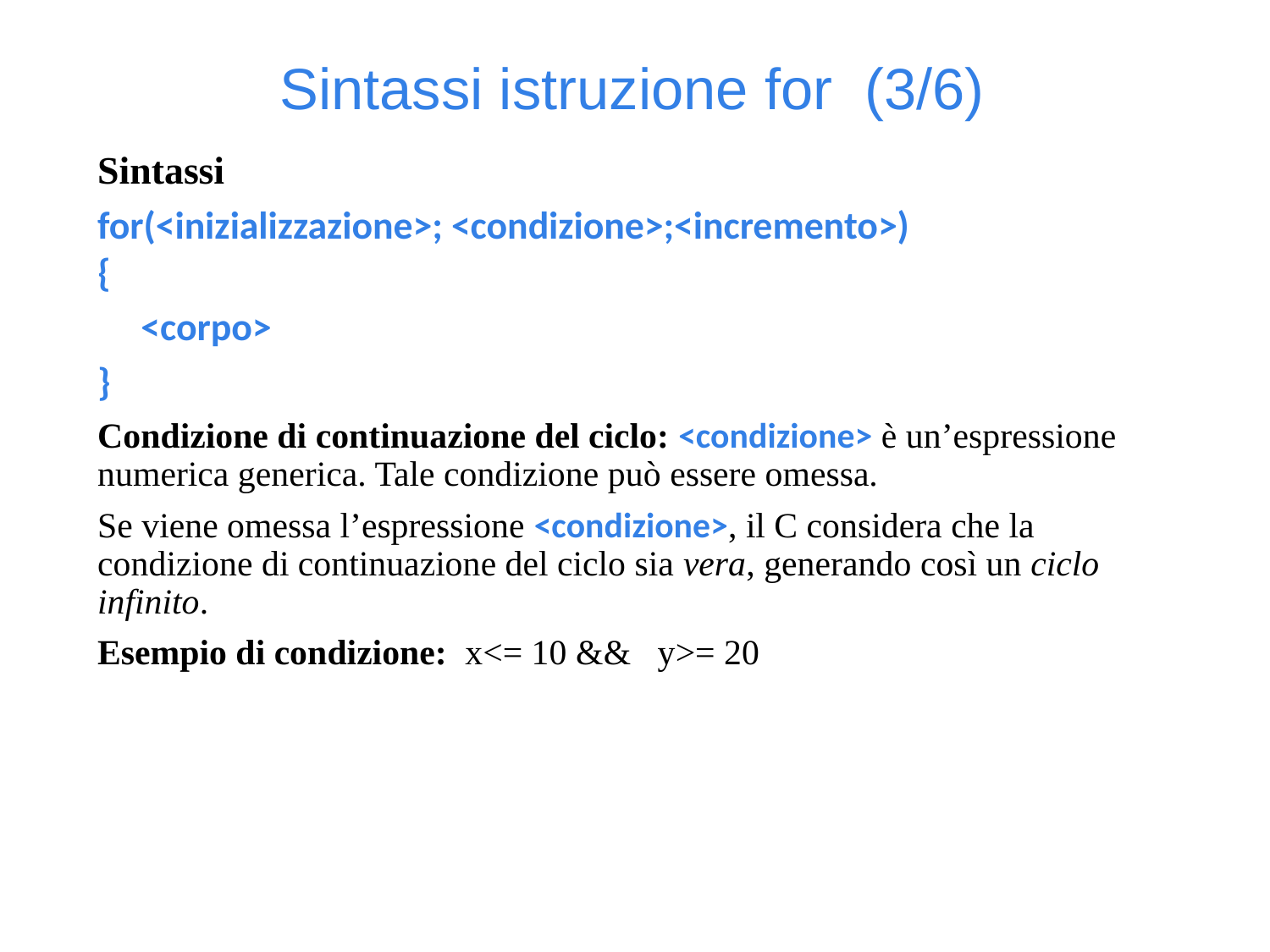

Sintassi istruzione for  (3/6)
Sintassi
for(<inizializzazione>; <condizione>;<incremento>)
{
     <corpo>
}
Condizione di continuazione del ciclo: <condizione> è un’espressione numerica generica. Tale condizione può essere omessa.
Se viene omessa l’espressione <condizione>, il C considera che la condizione di continuazione del ciclo sia vera, generando così un ciclo infinito.
Esempio di condizione:  x<= 10 &&   y>= 20